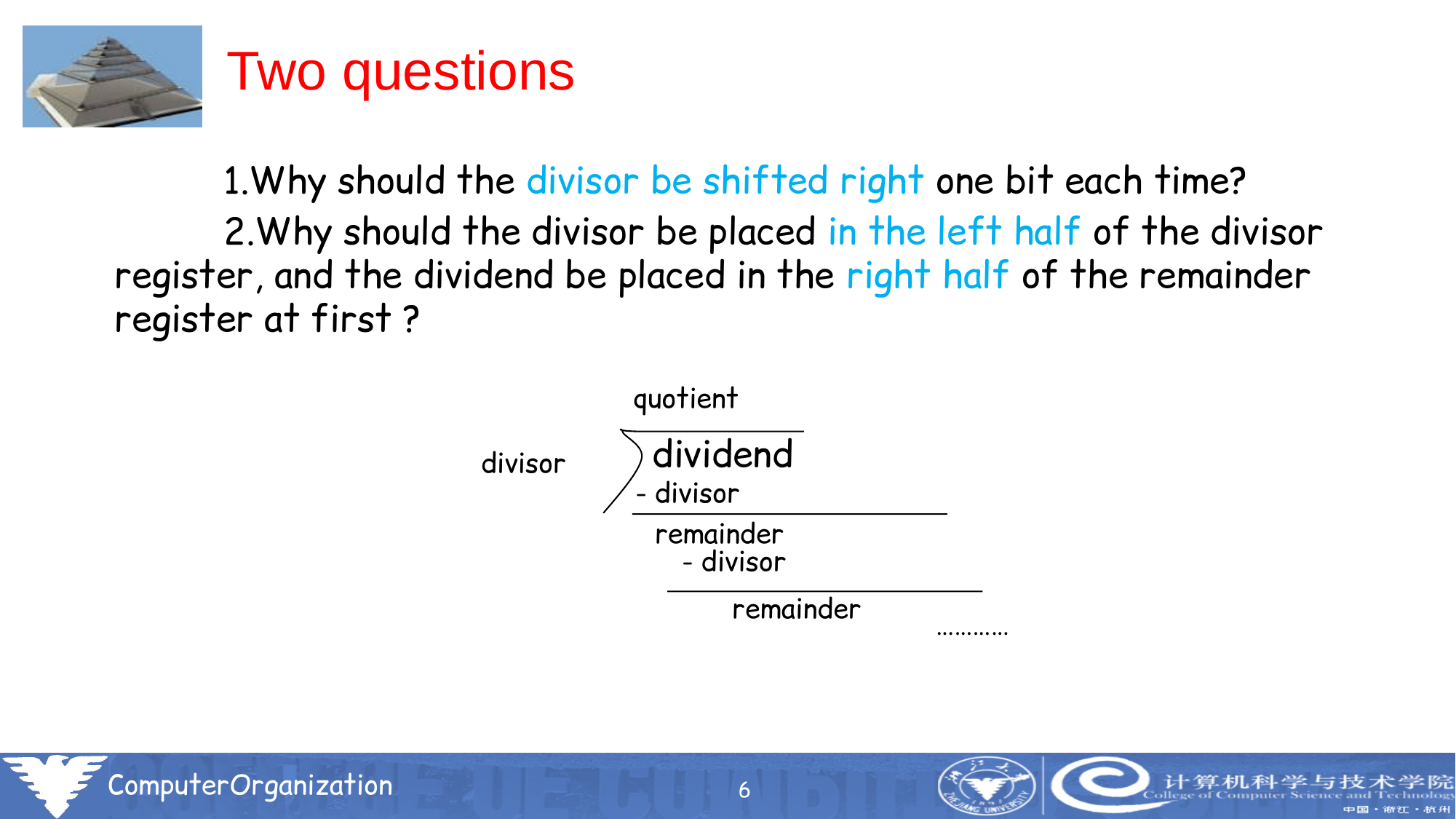

# Two questions
		1.Why should the divisor be shifted right one bit each time?
		2.Why should the divisor be placed in the left half of the divisor register, and the dividend be placed in the right half of the remainder register at first ?
quotient
dividend

divisor
- divisor
remainder

- divisor

remainder
…………